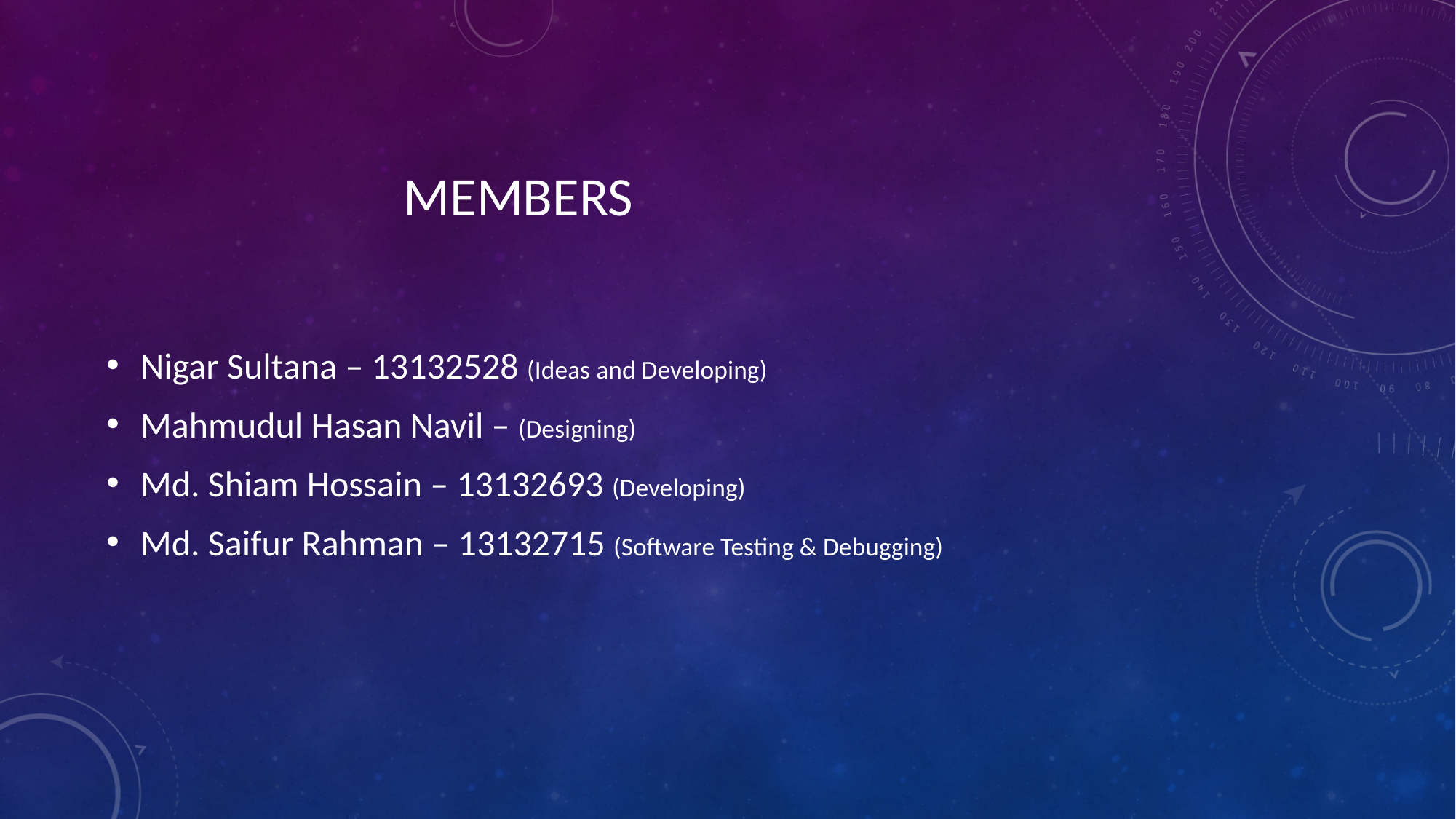

# Members
Nigar Sultana – 13132528 (Ideas and Developing)
Mahmudul Hasan Navil – (Designing)
Md. Shiam Hossain – 13132693 (Developing)
Md. Saifur Rahman – 13132715 (Software Testing & Debugging)